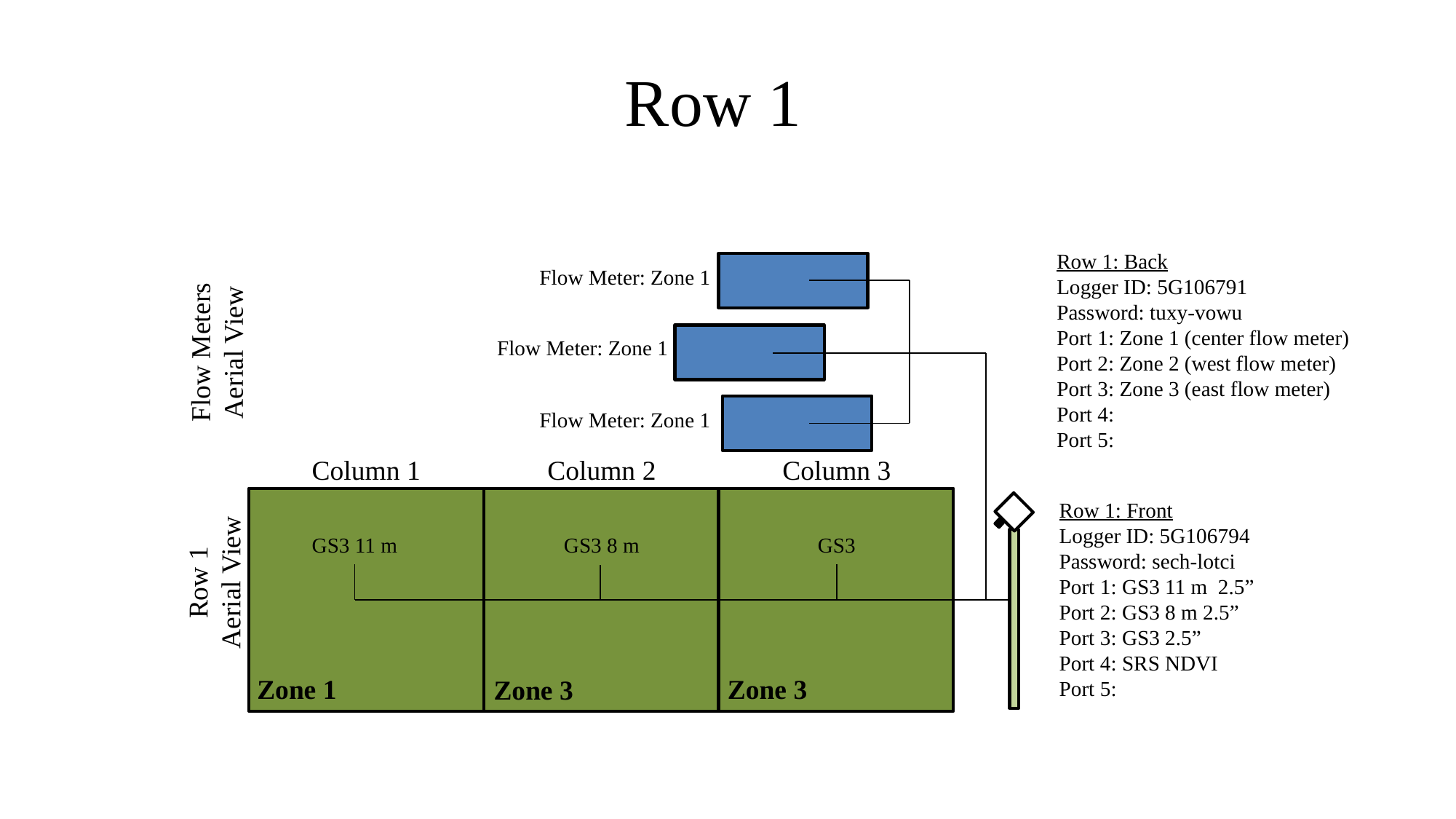

Row 1
Row 1: Back
Logger ID: 5G106791
Password: tuxy-vowu
Port 1: Zone 1 (center flow meter)
Port 2: Zone 2 (west flow meter)
Port 3: Zone 3 (east flow meter)
Port 4:
Port 5:

Flow Meter: Zone 1
Flow Meters
Aerial View

Flow Meter: Zone 1

Flow Meter: Zone 1
Column 1
Column 2
Column 3

Row 1: Front
Logger ID: 5G106794
Password: sech-lotci
Port 1: GS3 11 m  2.5”
Port 2: GS3 8 m 2.5”
Port 3: GS3 2.5”
Port 4: SRS NDVI
Port 5:

GS3
GS3 8 m
GS3 11 m

Row 1
Aerial View
Zone 1
Zone 3
Zone 3